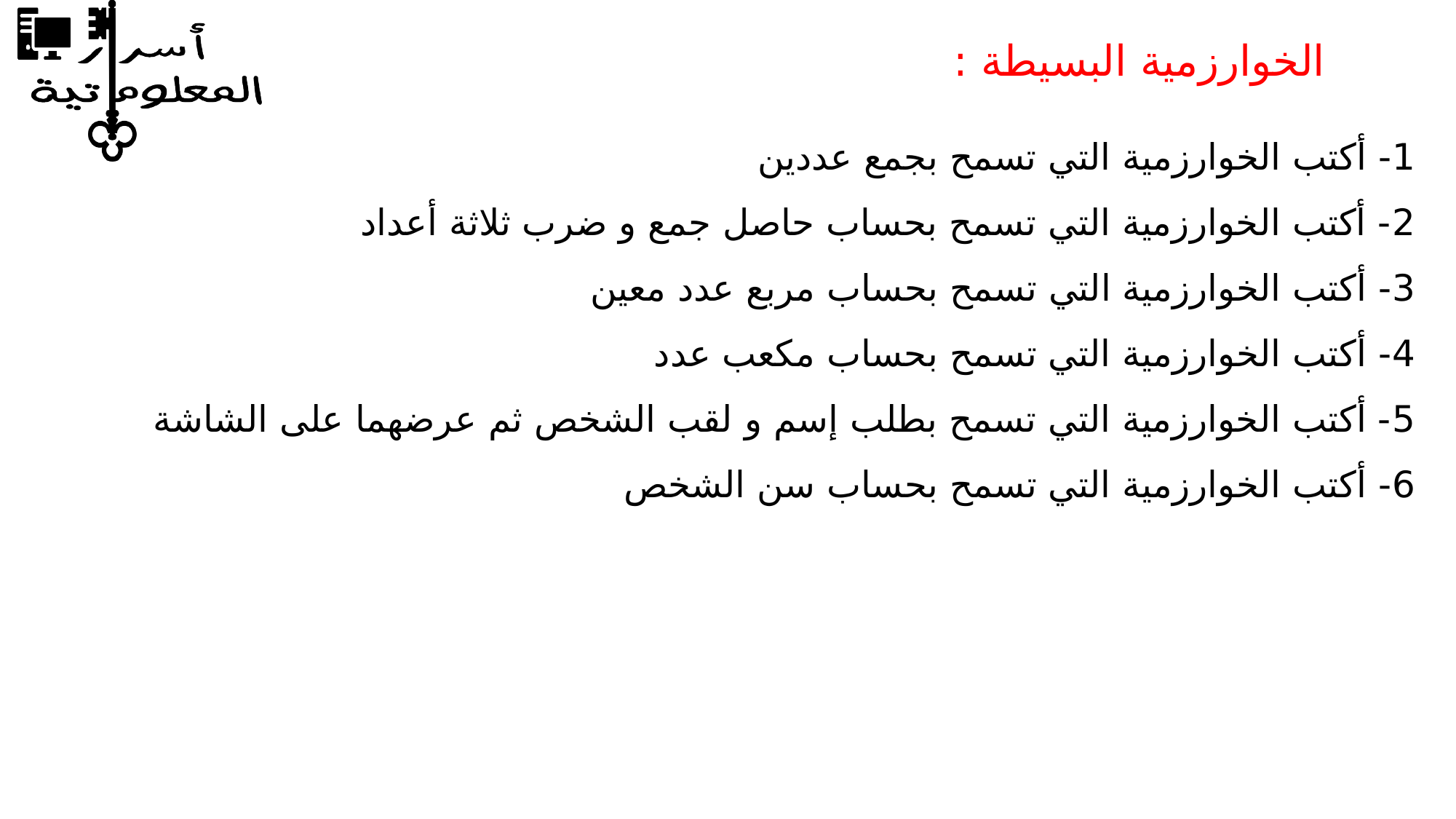

الخوارزمية البسيطة :
1- أكتب الخوارزمية التي تسمح بجمع عددين
2- أكتب الخوارزمية التي تسمح بحساب حاصل جمع و ضرب ثلاثة أعداد
3- أكتب الخوارزمية التي تسمح بحساب مربع عدد معين
4- أكتب الخوارزمية التي تسمح بحساب مكعب عدد
5- أكتب الخوارزمية التي تسمح بطلب إسم و لقب الشخص ثم عرضهما على الشاشة
6- أكتب الخوارزمية التي تسمح بحساب سن الشخص
7- أكتب الخوارزمية التي تسمح
8- أكتب الخوارزمية التي تسمح
9- أكتب الخوارزمية التي تسمح
10- أكتب الخوارزمية التي تسمح